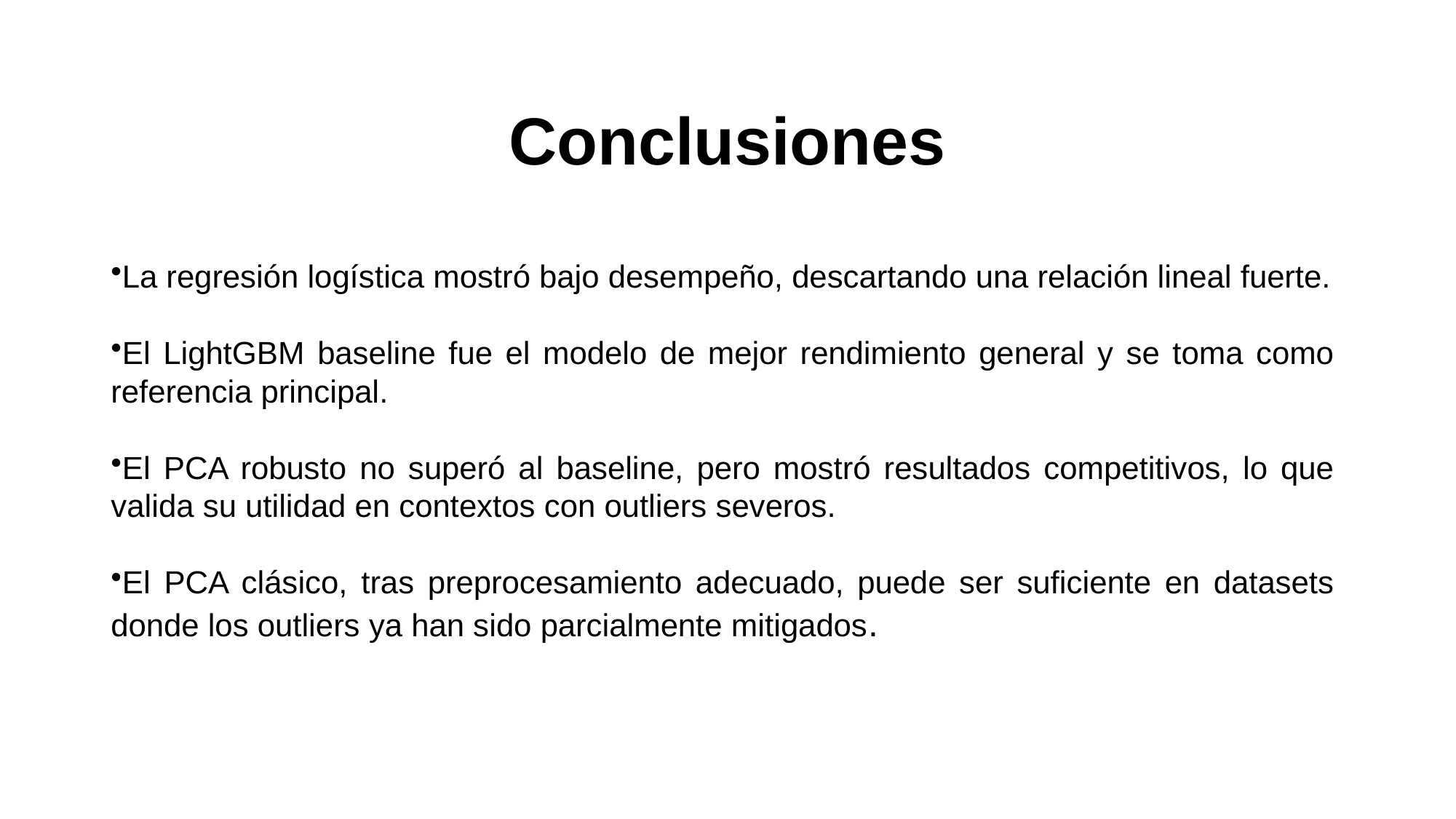

# Conclusiones
La regresión logística mostró bajo desempeño, descartando una relación lineal fuerte.

El LightGBM baseline fue el modelo de mejor rendimiento general y se toma como referencia principal.

El PCA robusto no superó al baseline, pero mostró resultados competitivos, lo que valida su utilidad en contextos con outliers severos.

El PCA clásico, tras preprocesamiento adecuado, puede ser suficiente en datasets donde los outliers ya han sido parcialmente mitigados.